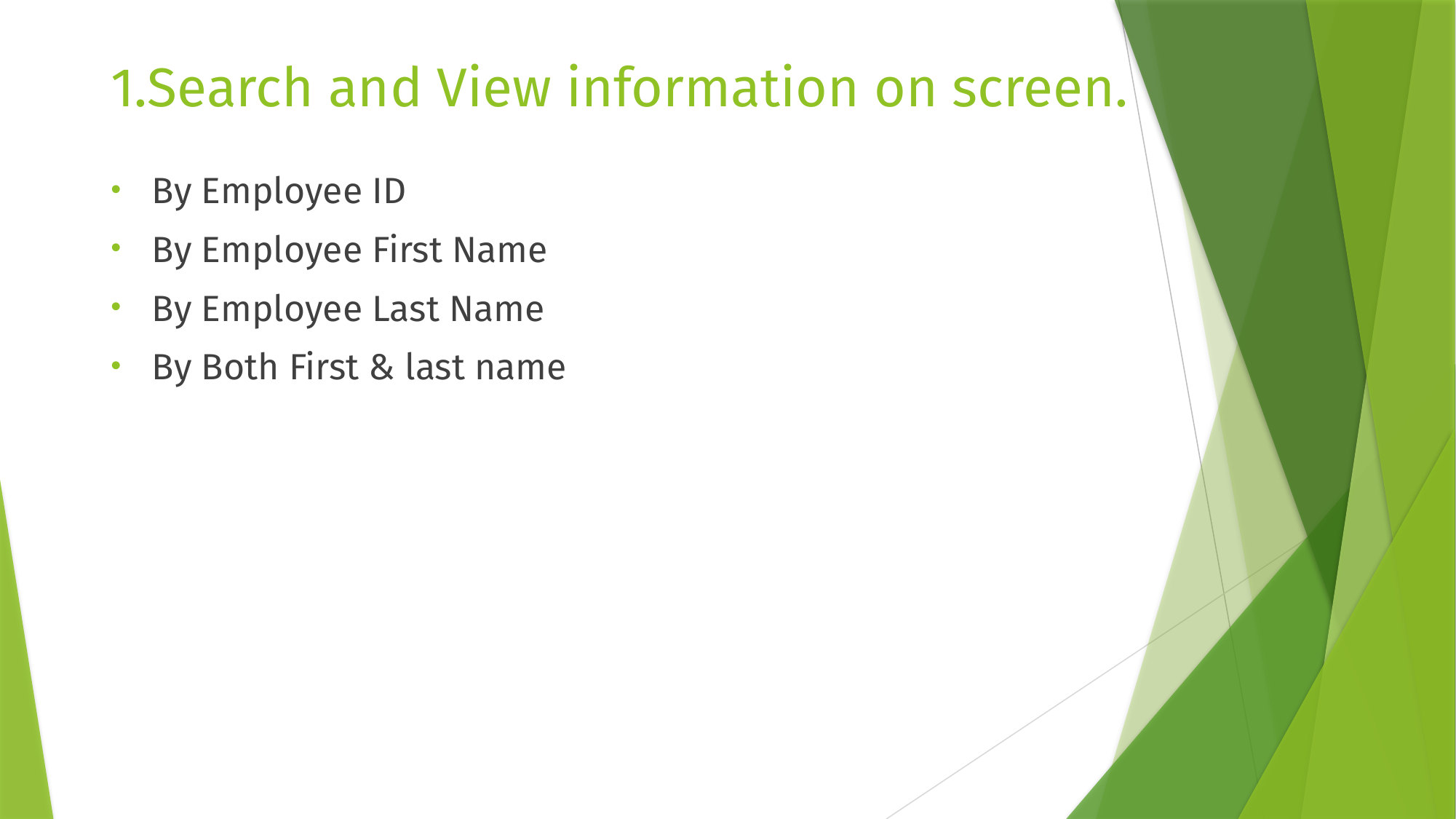

# 1.Search and View information on screen.
By Employee ID
By Employee First Name
By Employee Last Name
By Both First & last name